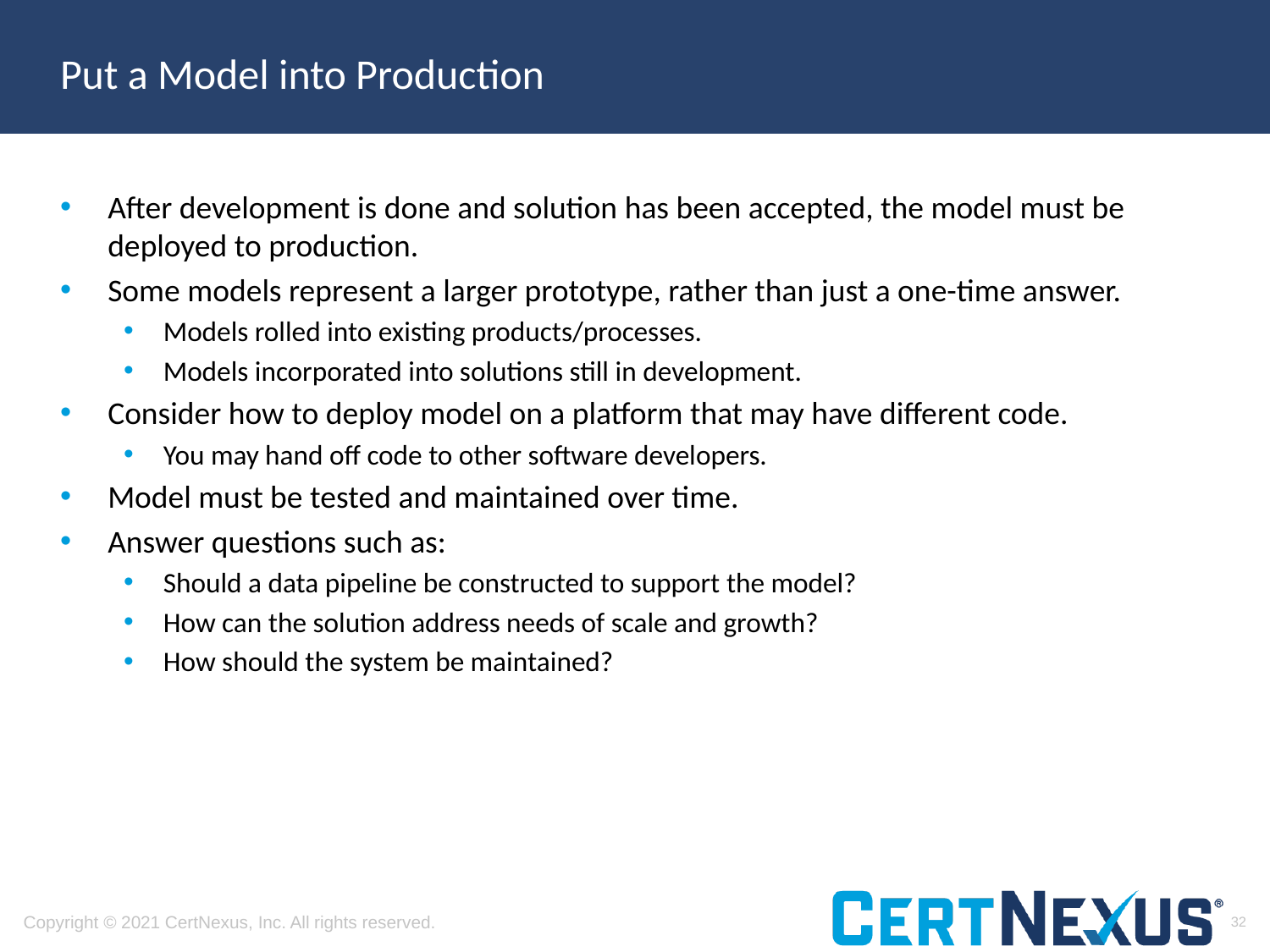

# Put a Model into Production
After development is done and solution has been accepted, the model must be deployed to production.
Some models represent a larger prototype, rather than just a one-time answer.
Models rolled into existing products/processes.
Models incorporated into solutions still in development.
Consider how to deploy model on a platform that may have different code.
You may hand off code to other software developers.
Model must be tested and maintained over time.
Answer questions such as:
Should a data pipeline be constructed to support the model?
How can the solution address needs of scale and growth?
How should the system be maintained?
32